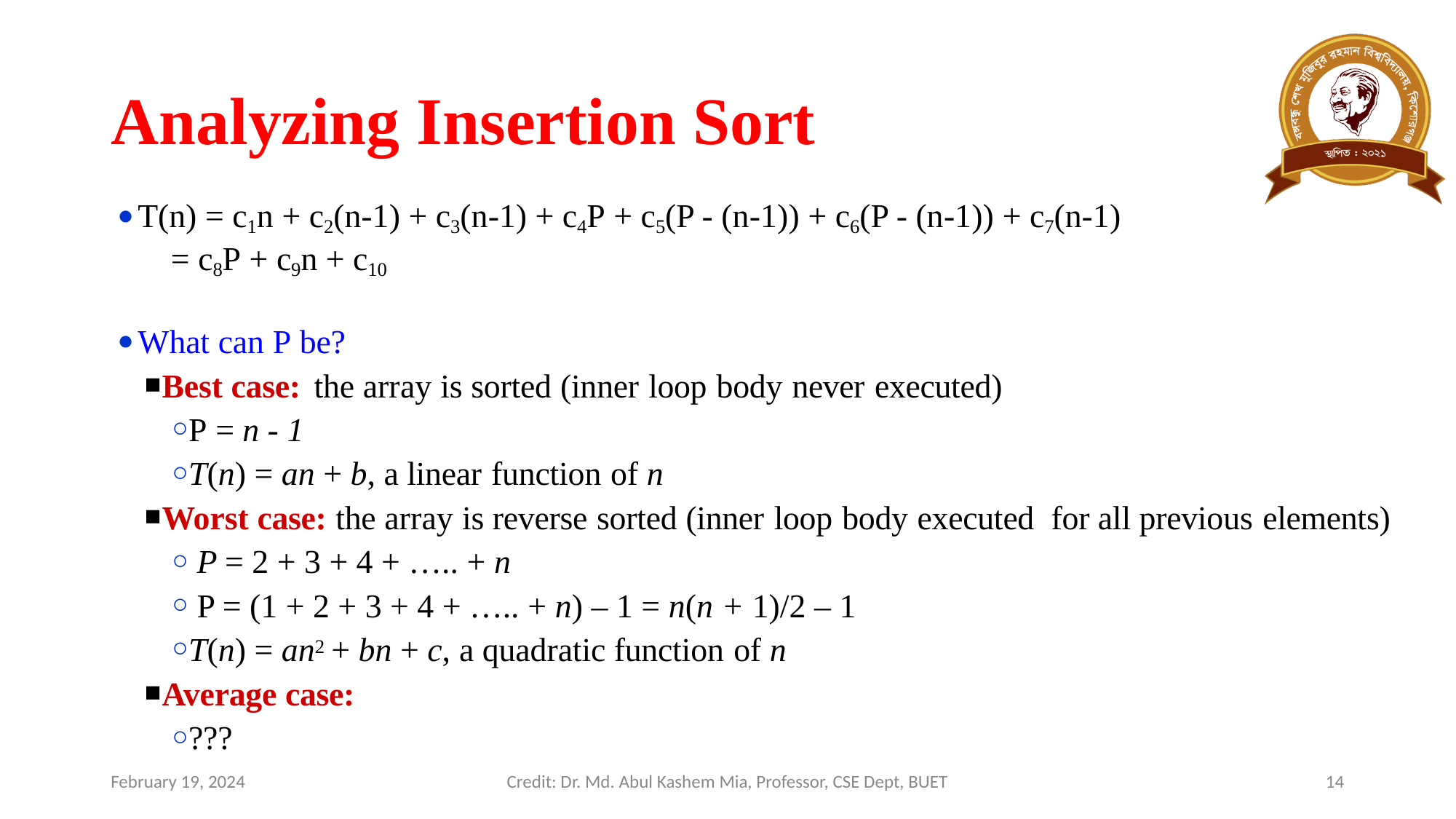

# Analyzing Insertion Sort
T(n) = c1n + c2(n-1) + c3(n-1) + c4P + c5(P - (n-1)) + c6(P - (n-1)) + c7(n-1)
= c8P + c9n + c10

What can P be?
Best case: the array is sorted (inner loop body never executed)
P = n - 1
T(n) = an + b, a linear function of n
Worst case: the array is reverse sorted (inner loop body executed  for all previous elements)
 P = 2 + 3 + 4 + ….. + n
 P = (1 + 2 + 3 + 4 + ….. + n) – 1 = n(n + 1)/2 – 1
T(n) = an2 + bn + c, a quadratic function of n
Average case:
???

February 19, 2024
Credit: Dr. Md. Abul Kashem Mia, Professor, CSE Dept, BUET
14